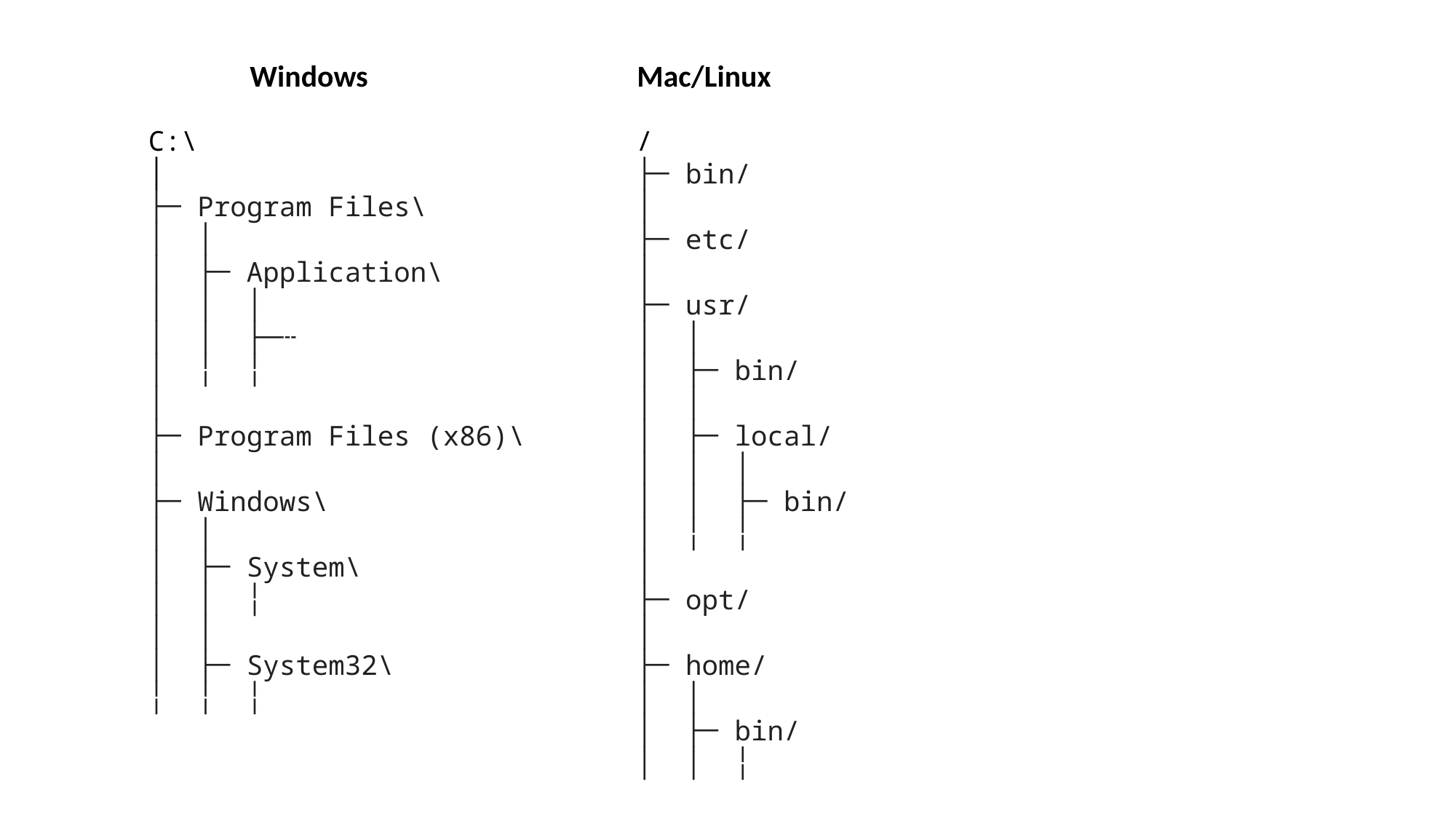

Windows
Mac/Linux
/
├─ bin/
│
├─ etc/
│
├─ usr/
│  │
│  ├─ bin/
│  │
│  ├─ local/
│  │  │
│  │  ├─ bin/
│  ╎  ╎
│
├─ opt/
│
├─ home/
│  │
│  ├─ bin/
│  │  ╎

C:\
│
├─ Program Files\
│  │
│  ├─ Application\
│  │  │
│  │  ├─┄
│  ╎  ╎
│
├─ Program Files (x86)\
│
├─ Windows\
│  │
│  ├─ System\
│  │  ╎
│  │
│  ├─ System32\
╎  ╎  ╎